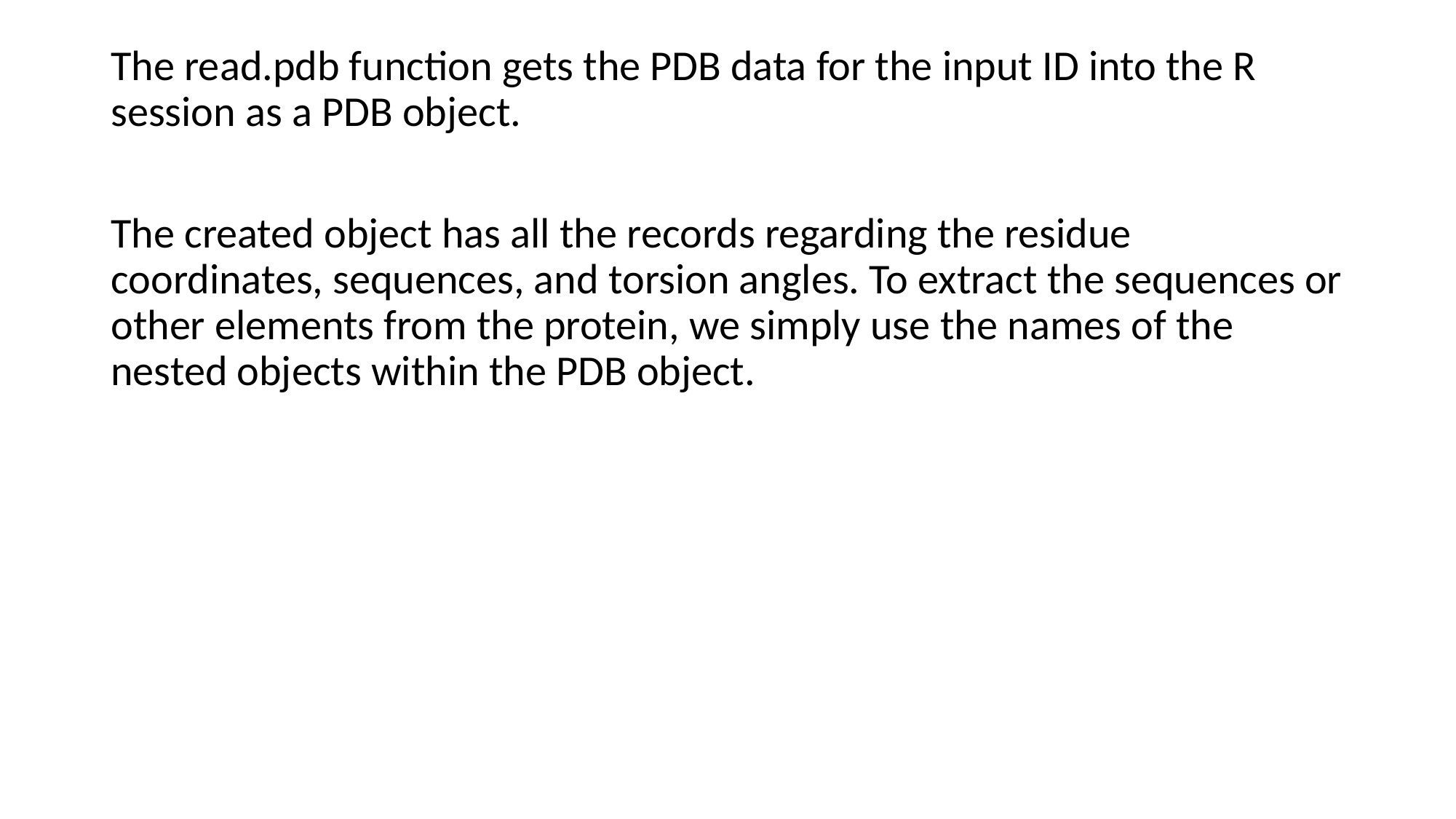

The read.pdb function gets the PDB data for the input ID into the R session as a PDB object.

The created object has all the records regarding the residue coordinates, sequences, and torsion angles. To extract the sequences or other elements from the protein, we simply use the names of the nested objects within the PDB object.